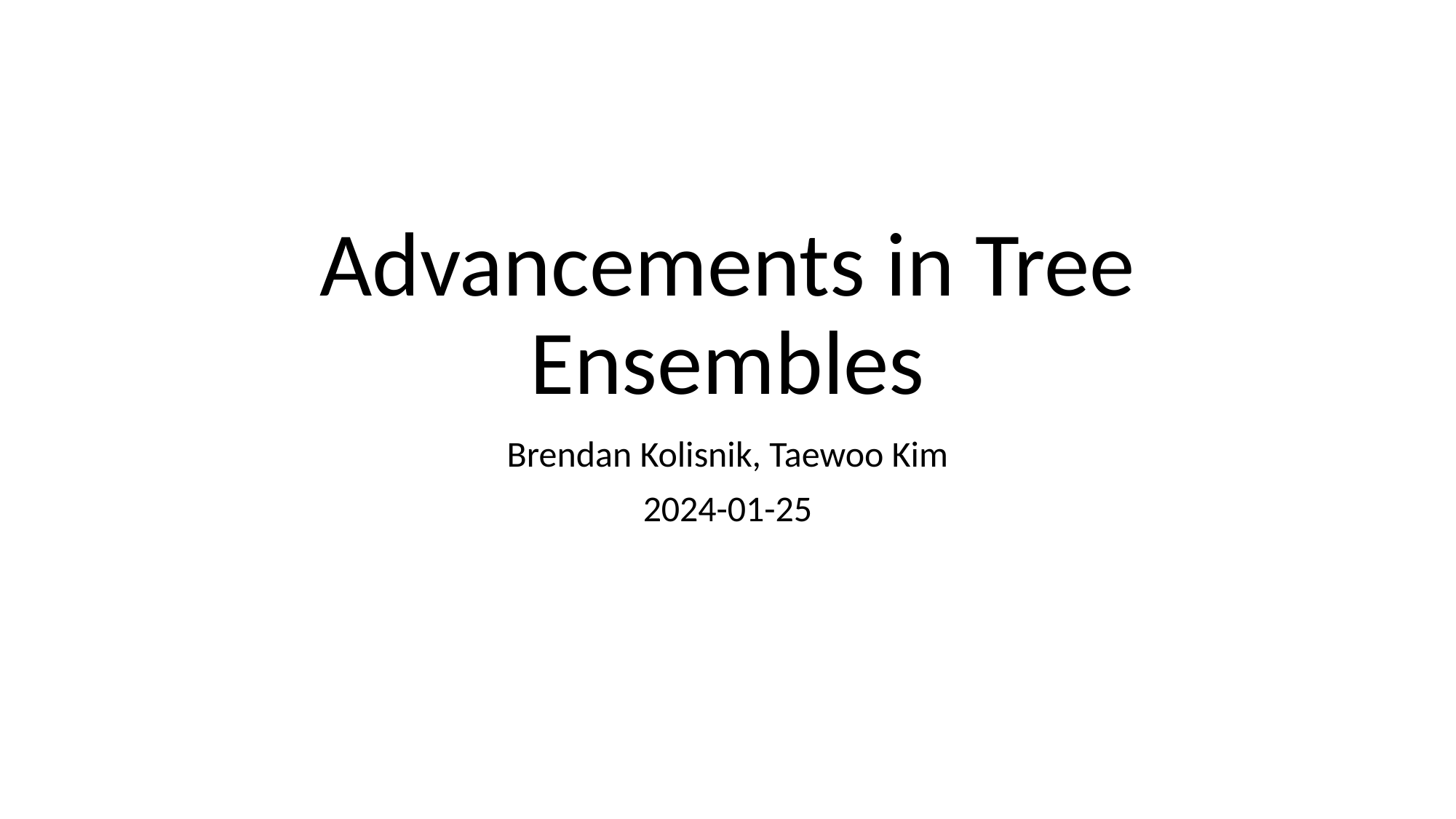

# Advancements in Tree Ensembles
Brendan Kolisnik, Taewoo Kim
2024-01-25